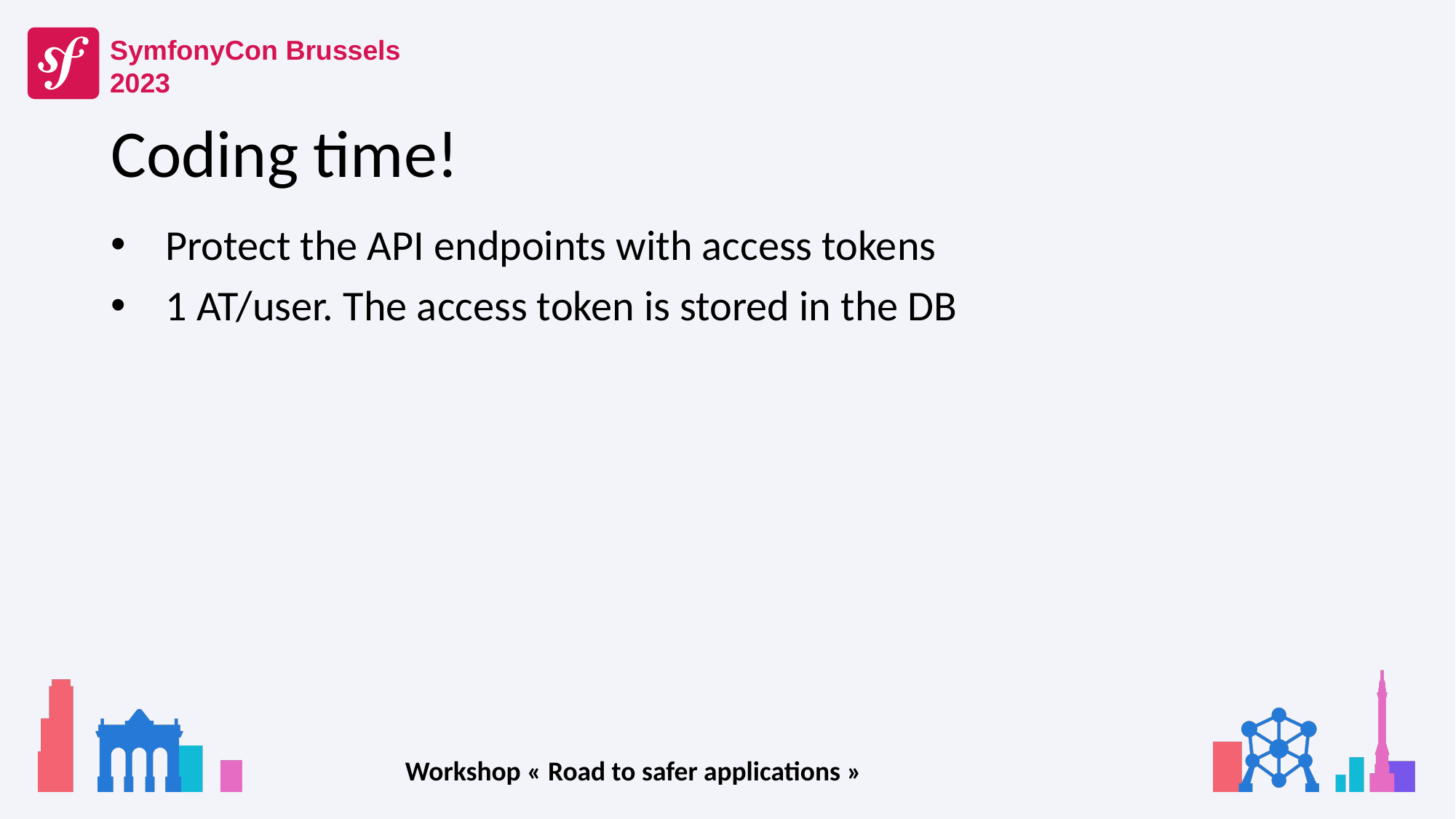

# Coding time!
Protect the API endpoints with access tokens
1 AT/user. The access token is stored in the DB